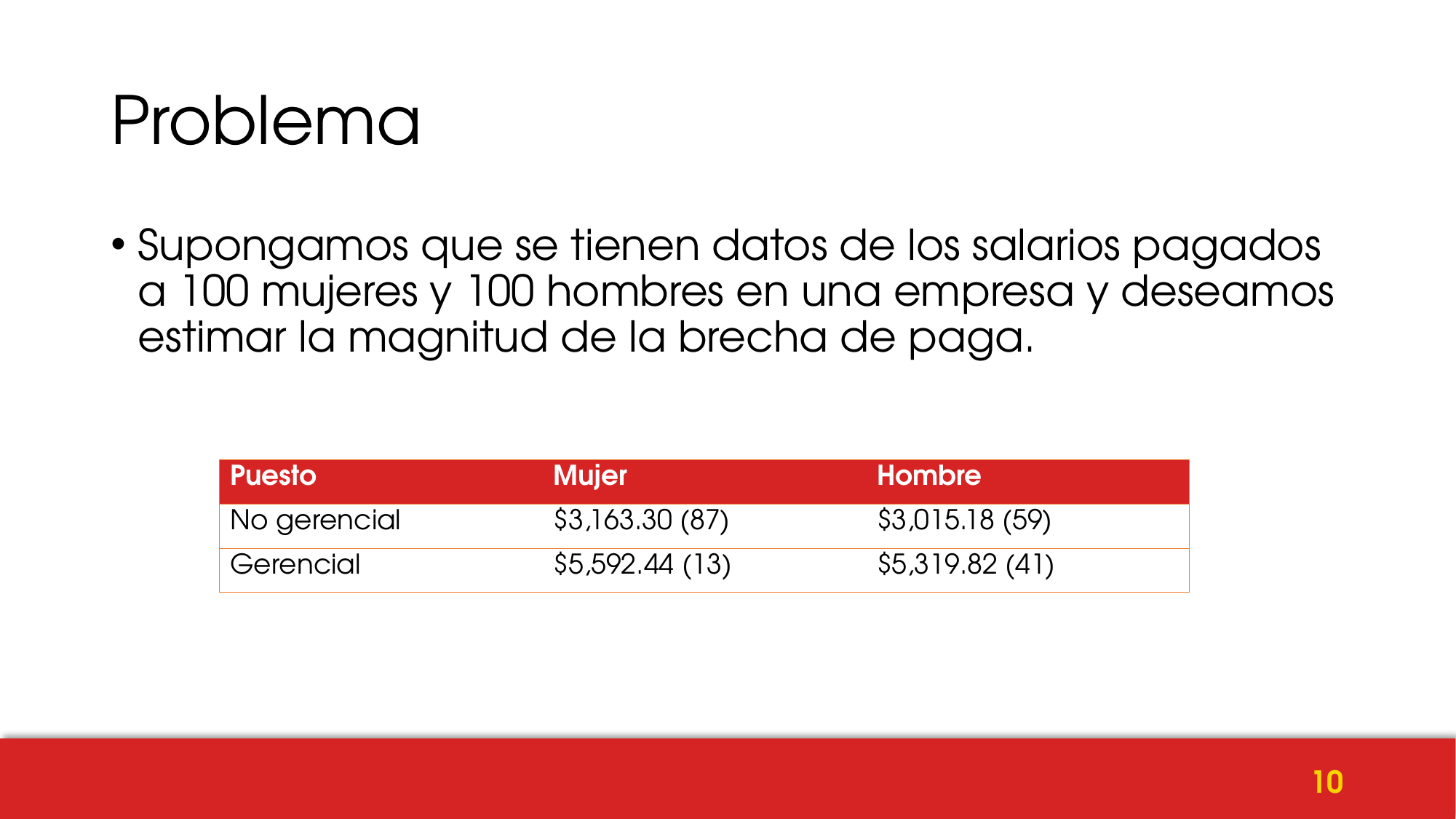

# Problema
Supongamos que se tienen datos de los salarios pagados a 100 mujeres y 100 hombres en una empresa y deseamos estimar la magnitud de la brecha de paga.
| Puesto | Mujer | Hombre |
| --- | --- | --- |
| No gerencial | $3,163.30 (87) | $3,015.18 (59) |
| Gerencial | $5,592.44 (13) | $5,319.82 (41) |
10